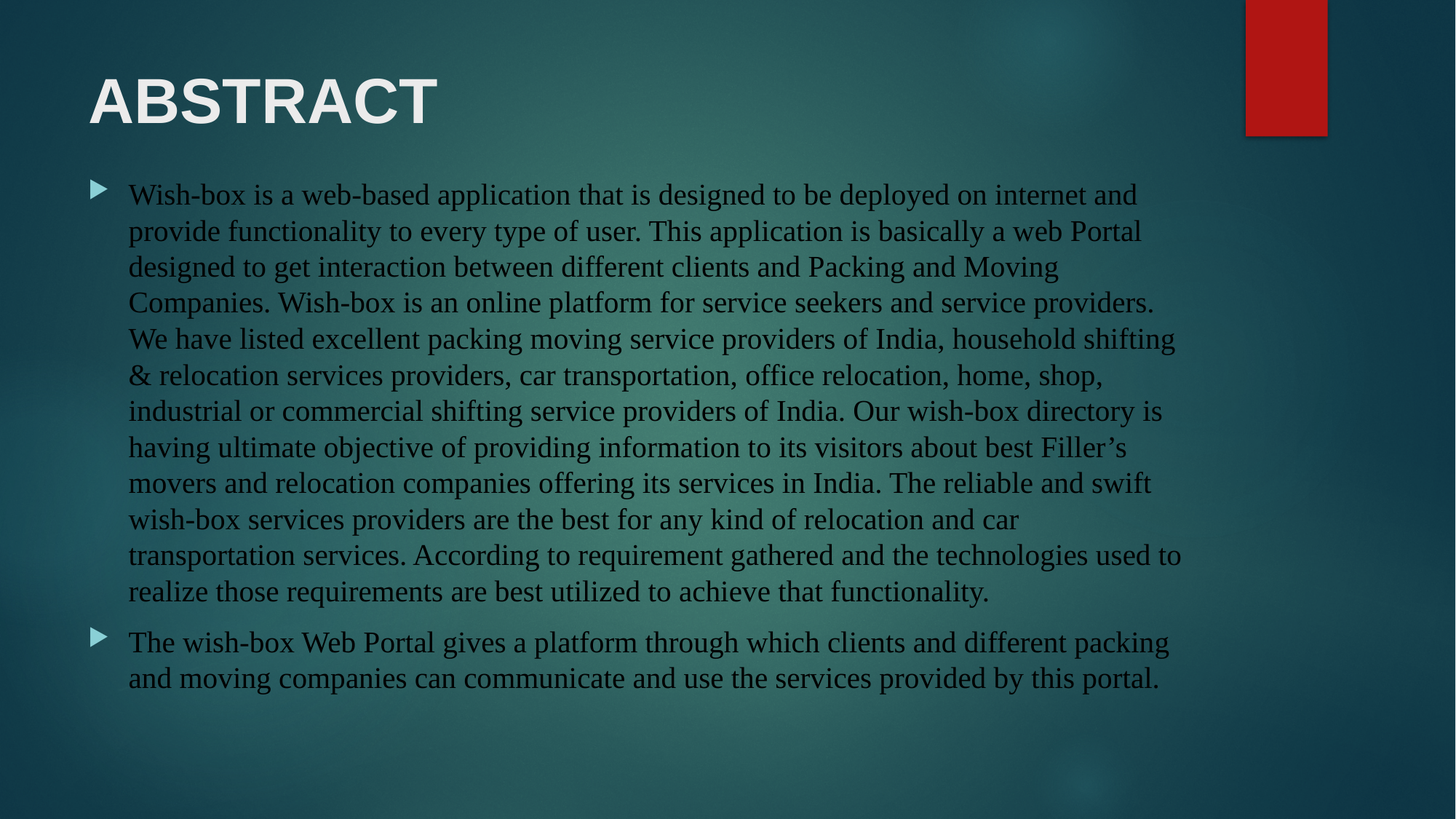

# ABSTRACT
Wish-box is a web-based application that is designed to be deployed on internet and provide functionality to every type of user. This application is basically a web Portal designed to get interaction between different clients and Packing and Moving Companies. Wish-box is an online platform for service seekers and service providers. We have listed excellent packing moving service providers of India, household shifting & relocation services providers, car transportation, office relocation, home, shop, industrial or commercial shifting service providers of India. Our wish-box directory is having ultimate objective of providing information to its visitors about best Filler’s movers and relocation companies offering its services in India. The reliable and swift wish-box services providers are the best for any kind of relocation and car transportation services. According to requirement gathered and the technologies used to realize those requirements are best utilized to achieve that functionality.
The wish-box Web Portal gives a platform through which clients and different packing and moving companies can communicate and use the services provided by this portal.